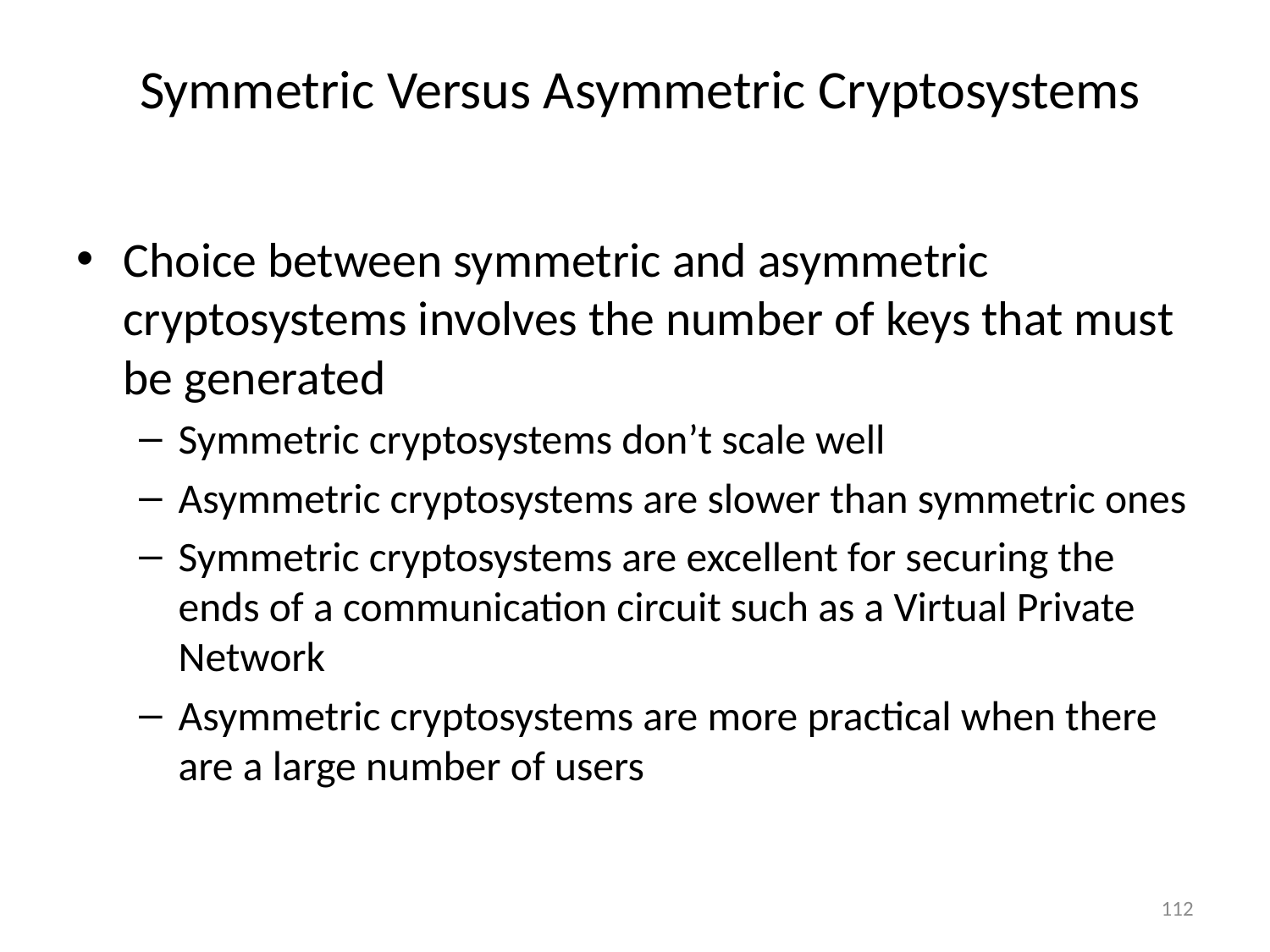

# Symmetric Versus Asymmetric Cryptosystems
Choice between symmetric and asymmetric cryptosystems involves the number of keys that must be generated
Symmetric cryptosystems don’t scale well
Asymmetric cryptosystems are slower than symmetric ones
Symmetric cryptosystems are excellent for securing the ends of a communication circuit such as a Virtual Private Network
Asymmetric cryptosystems are more practical when there are a large number of users
112